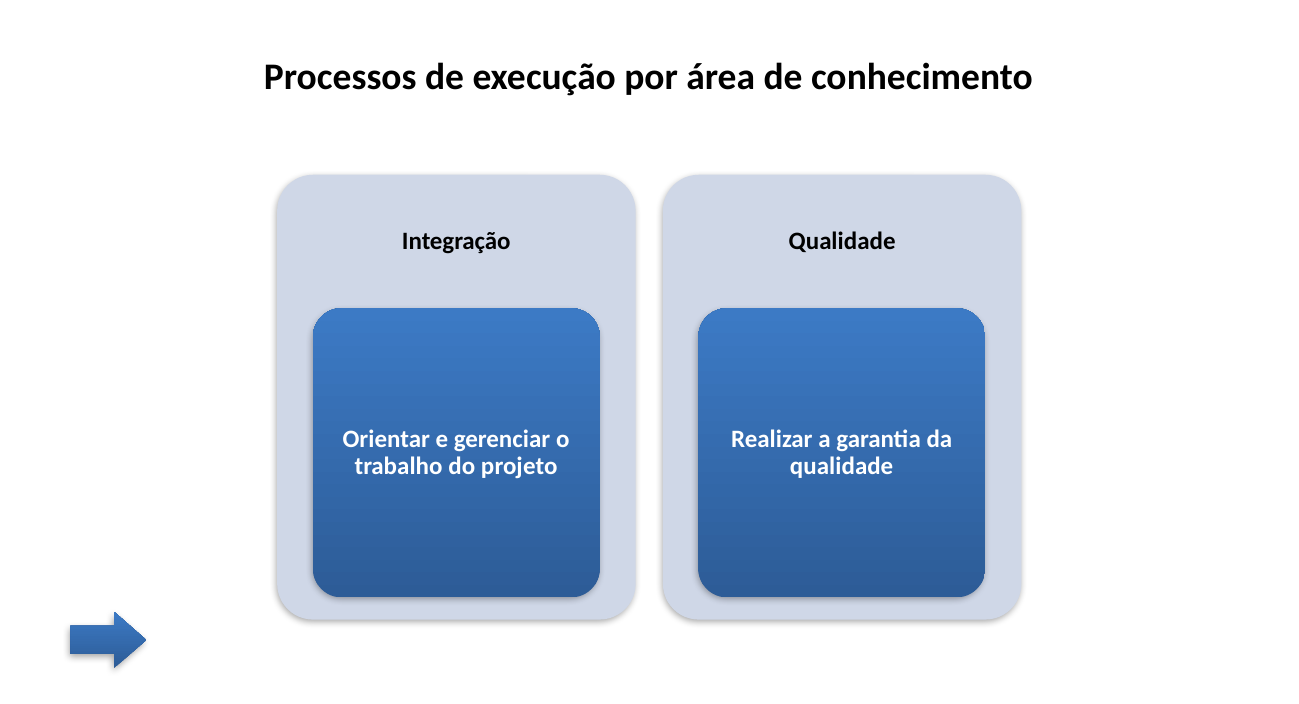

Processos de execução por área de conhecimento

Integração

Qualidade

Orientar e gerenciar o trabalho do projeto
Realizar a garantia da qualidade